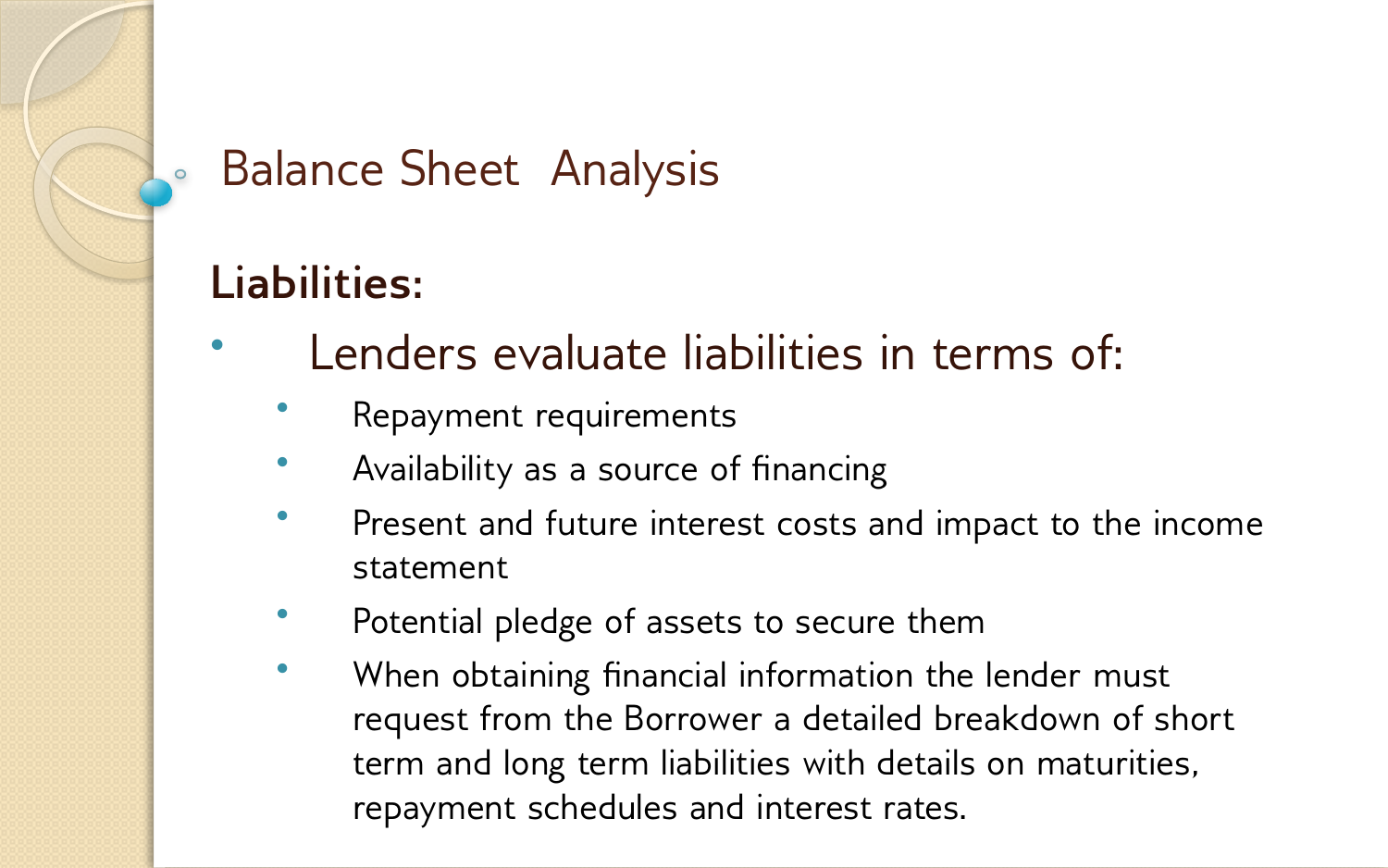

# Balance Sheet  Analysis
Liabilities:
Lenders evaluate liabilities in terms of:
Repayment requirements
Availability as a source of financing
Present and future interest costs and impact to the income statement
Potential pledge of assets to secure them
When obtaining financial information the lender must request from the Borrower a detailed breakdown of short term and long term liabilities with details on maturities, repayment schedules and interest rates.